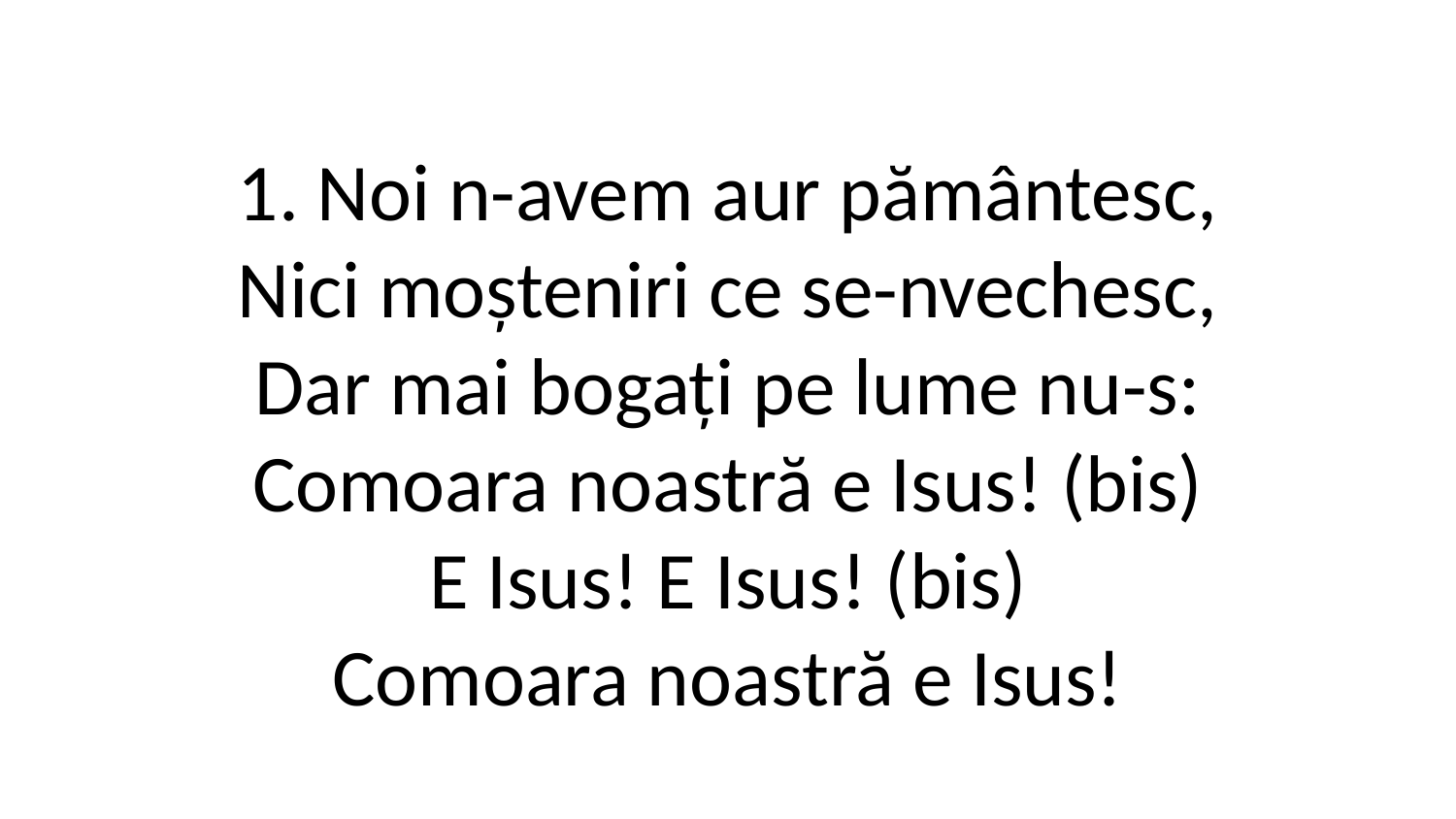

1. Noi n-avem aur pământesc,
Nici moșteniri ce se-nvechesc,
Dar mai bogați pe lume nu-s:
Comoara noastră e Isus! (bis)
E Isus! E Isus! (bis)
Comoara noastră e Isus!